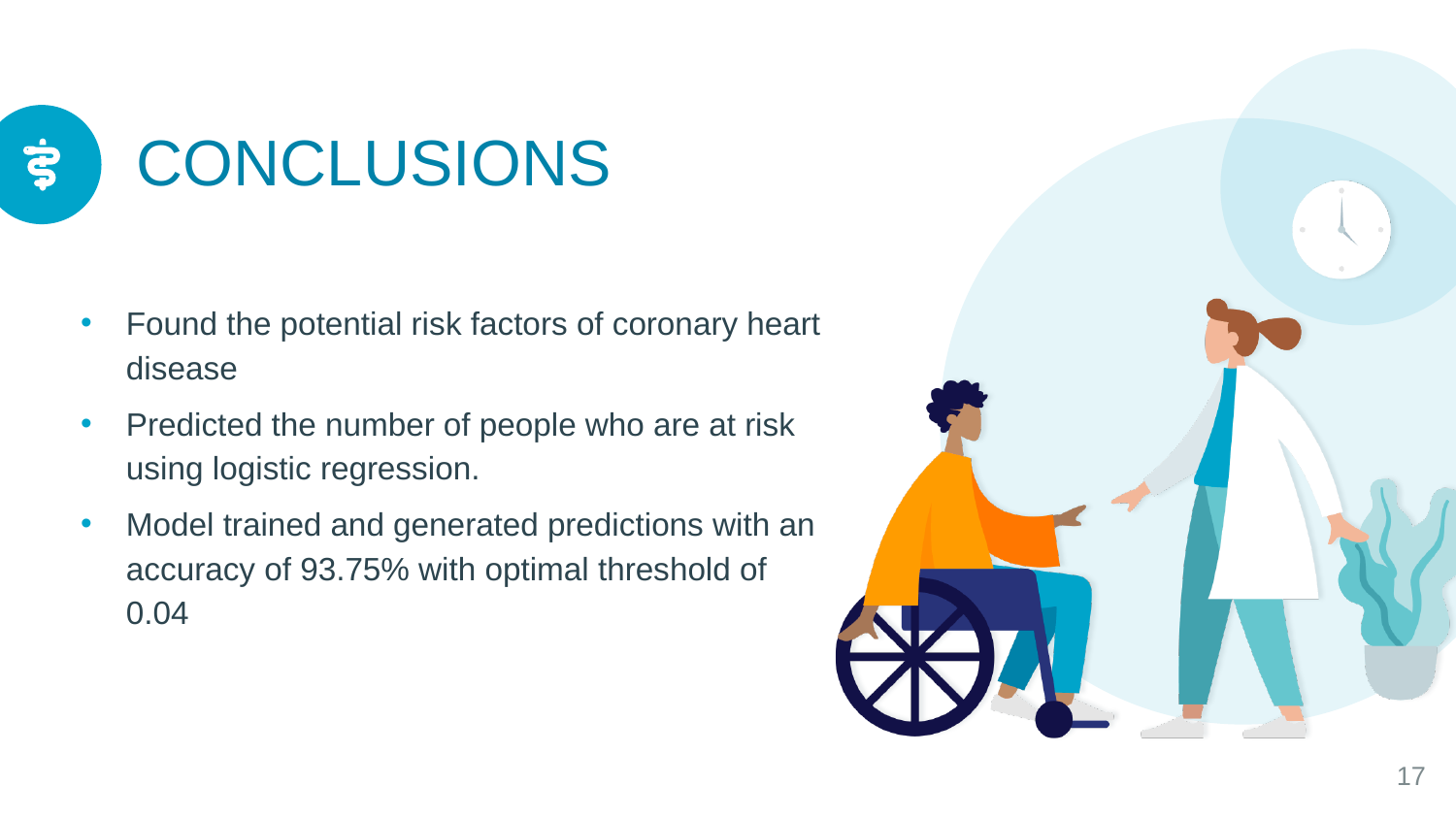

# CONCLUSIONS
Found the potential risk factors of coronary heart disease
Predicted the number of people who are at risk using logistic regression.
Model trained and generated predictions with an accuracy of 93.75% with optimal threshold of 0.04

17